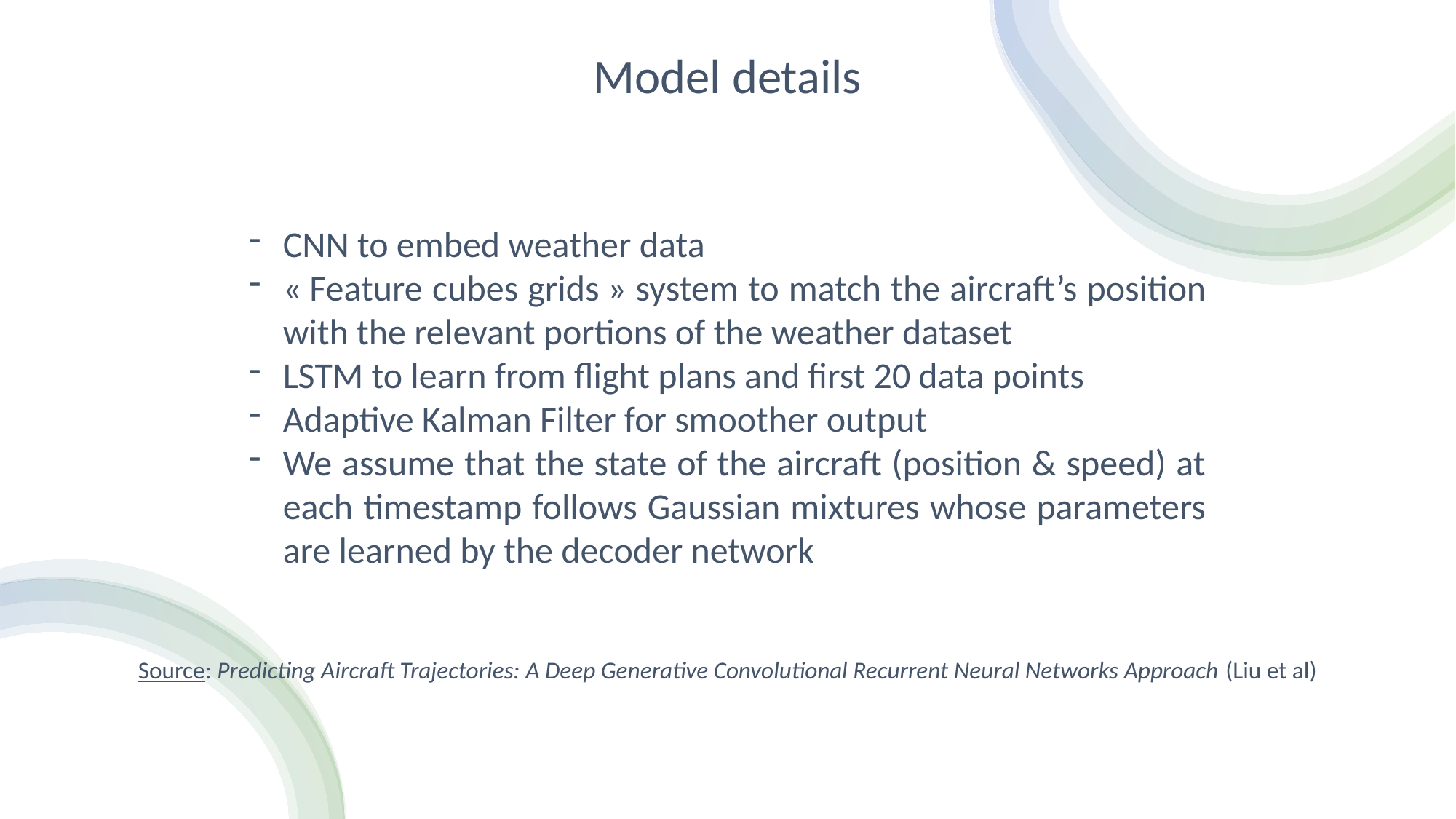

Model details
CNN to embed weather data
« Feature cubes grids » system to match the aircraft’s position with the relevant portions of the weather dataset
LSTM to learn from flight plans and first 20 data points
Adaptive Kalman Filter for smoother output
We assume that the state of the aircraft (position & speed) at each timestamp follows Gaussian mixtures whose parameters are learned by the decoder network

Source: Predicting Aircraft Trajectories: A Deep Generative Convolutional Recurrent Neural Networks Approach (Liu et al)